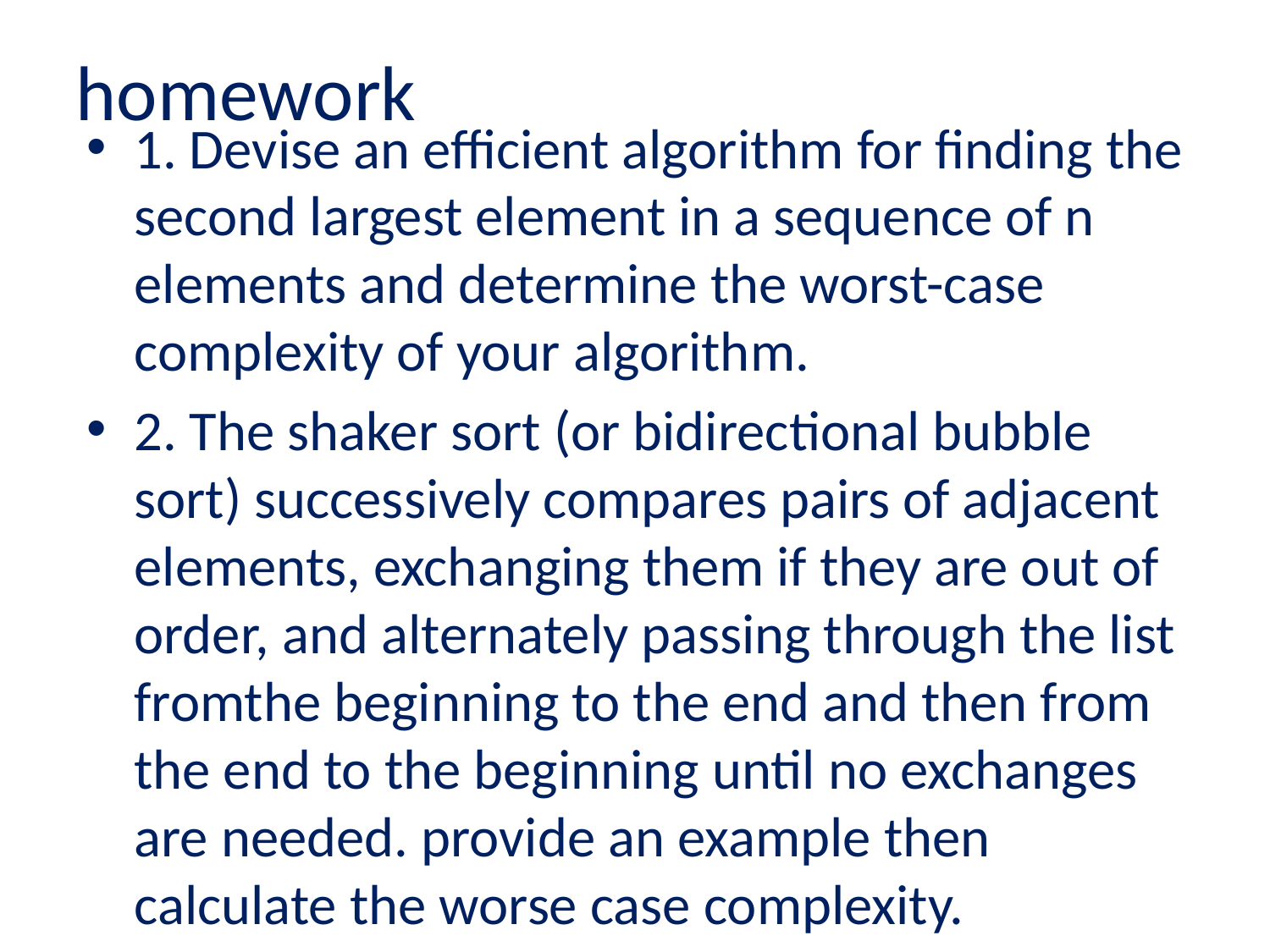

# homework
1. Devise an efficient algorithm for finding the second largest element in a sequence of n elements and determine the worst-case complexity of your algorithm.
2. The shaker sort (or bidirectional bubble sort) successively compares pairs of adjacent elements, exchanging them if they are out of order, and alternately passing through the list fromthe beginning to the end and then from the end to the beginning until no exchanges are needed. provide an example then calculate the worse case complexity.